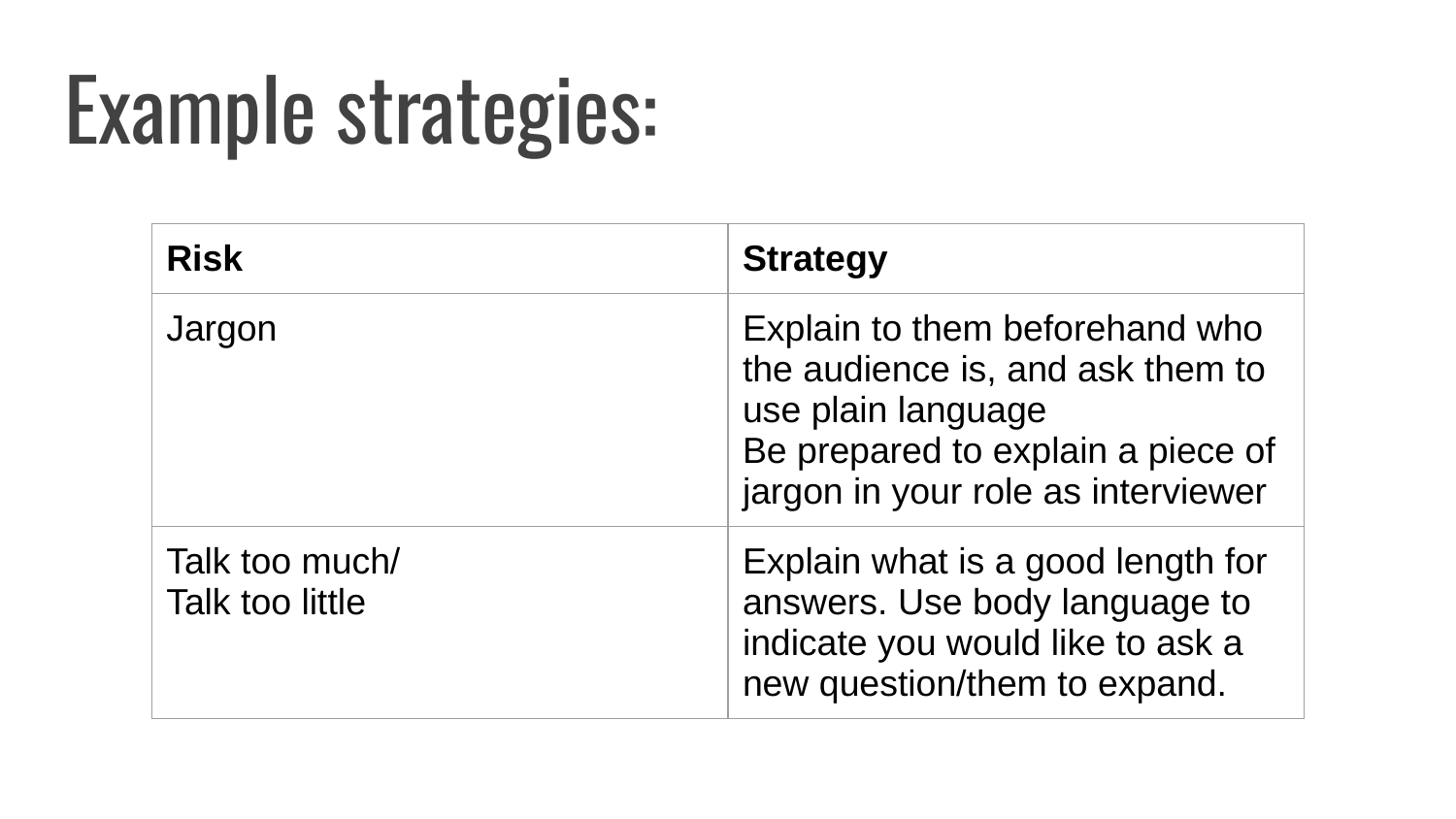

Example strategies:
| Risk | Strategy |
| --- | --- |
| Jargon | Explain to them beforehand who the audience is, and ask them to use plain language Be prepared to explain a piece of jargon in your role as interviewer |
| Talk too much/ Talk too little | Explain what is a good length for answers. Use body language to indicate you would like to ask a new question/them to expand. |